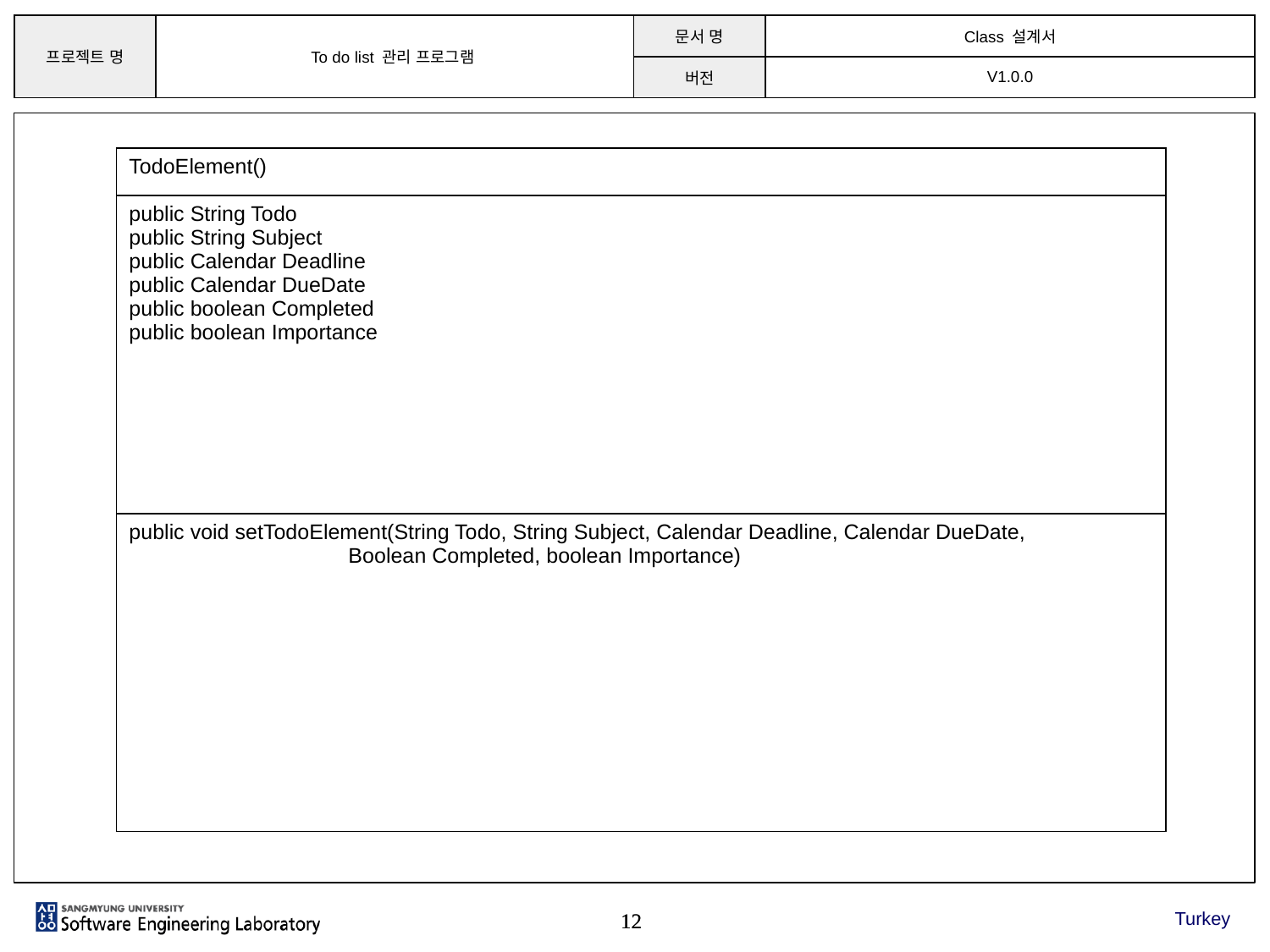

| TodoElement() |
| --- |
| public String Todo public String Subject public Calendar Deadline public Calendar DueDate public boolean Completed public boolean Importance |
| public void setTodoElement(String Todo, String Subject, Calendar Deadline, Calendar DueDate, Boolean Completed, boolean Importance) |
Turkey